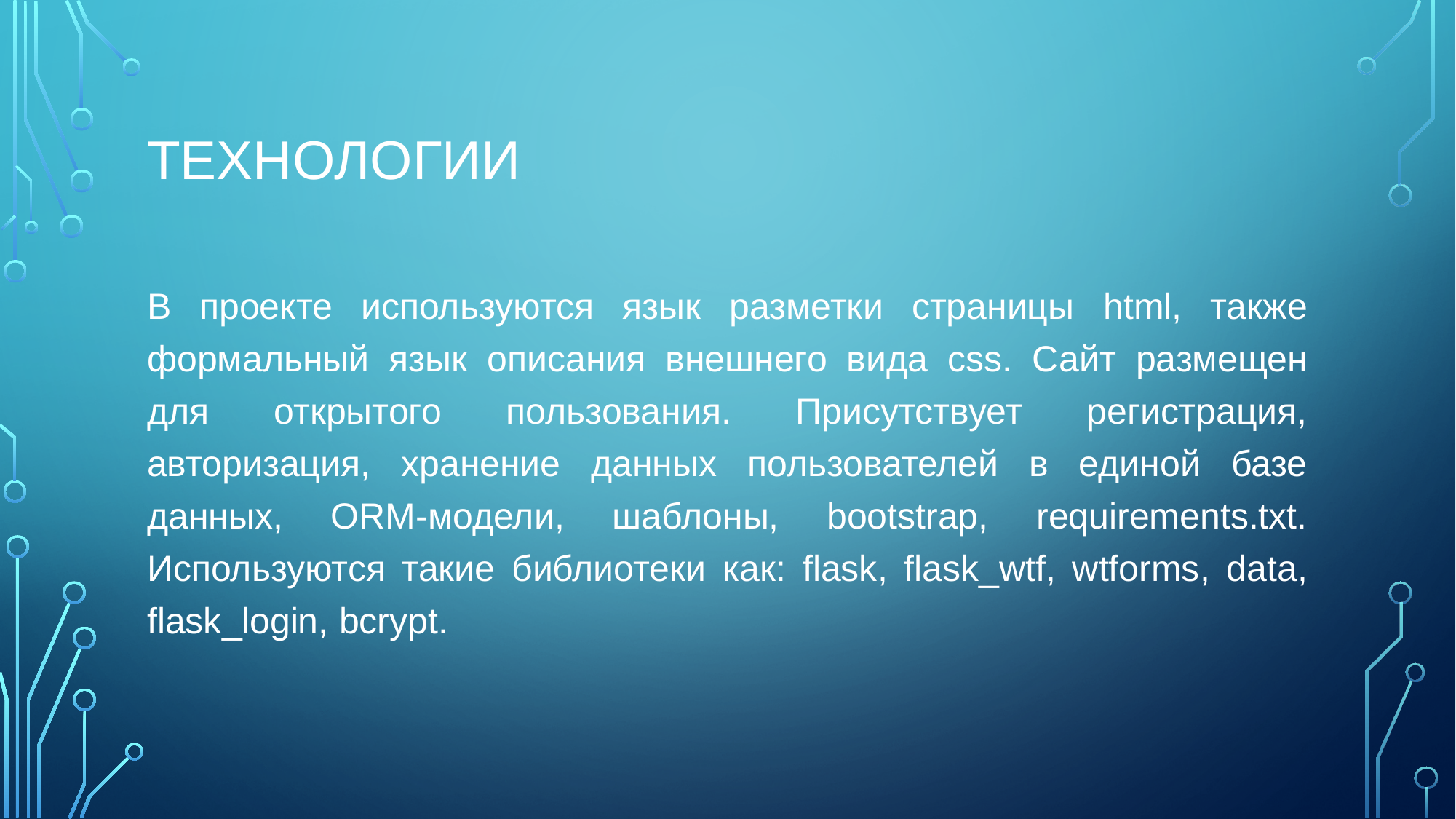

# Технологии
В проекте используются язык разметки страницы html, также формальный язык описания внешнего вида css. Сайт размещен для открытого пользования. Присутствует регистрация, авторизация, хранение данных пользователей в единой базе данных, ORM-модели, шаблоны, bootstrap, requirements.txt. Используются такие библиотеки как: flask, flask_wtf, wtforms, data, flask_login, bcrypt.